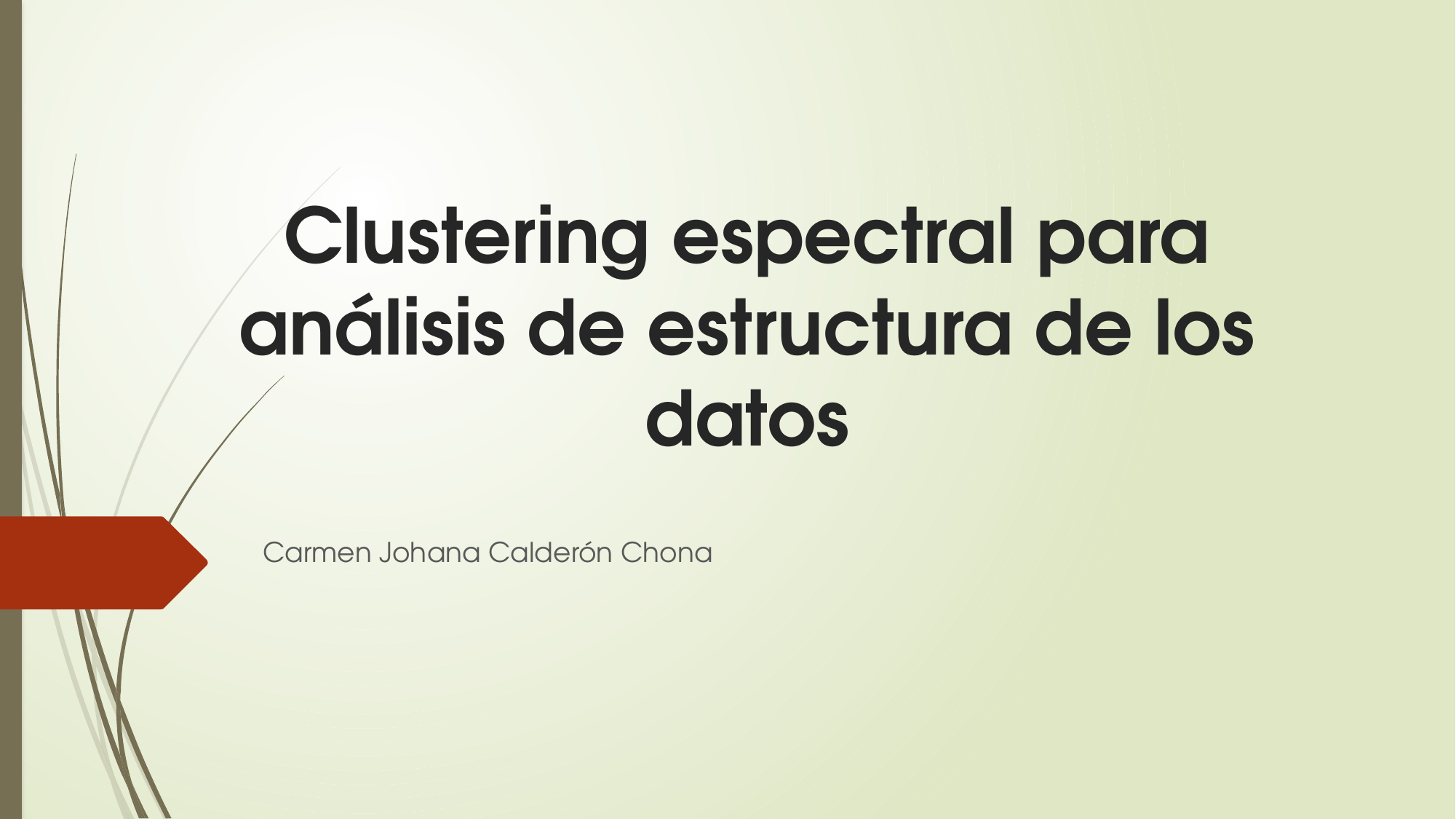

# Clustering espectral para análisis de estructura de los datos
Carmen Johana Calderón Chona